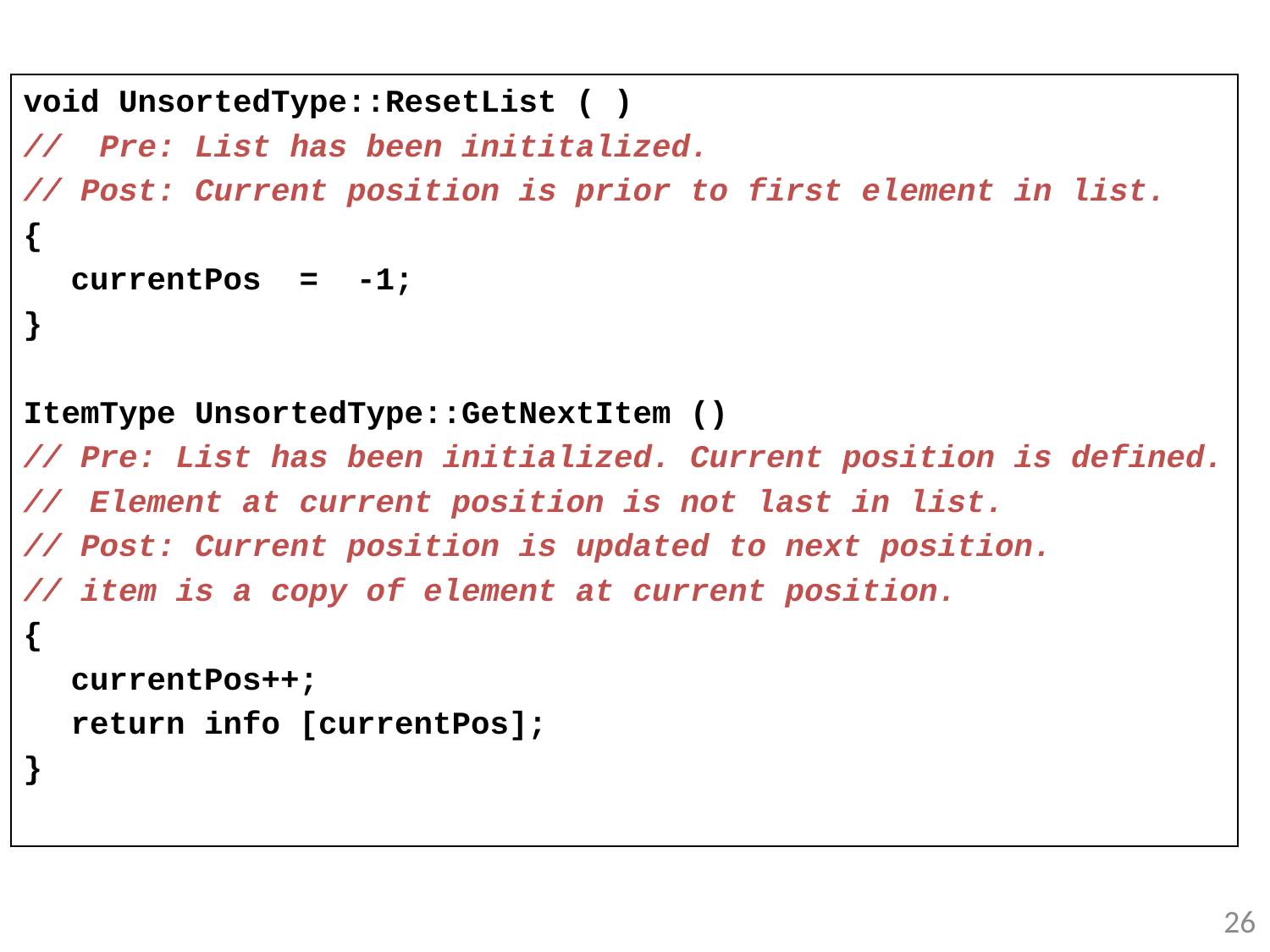

void UnsortedType::ResetList ( )
//  Pre: List has been inititalized.
// Post: Current position is prior to first element in list.
{
	currentPos  =  -1;
}

ItemType UnsortedType::GetNextItem ()
// Pre: List has been initialized. Current position is defined.
//	 Element at current position is not last in list.
// Post: Current position is updated to next position.
// item is a copy of element at current position.
{
	currentPos++;
	return info [currentPos];
}

26